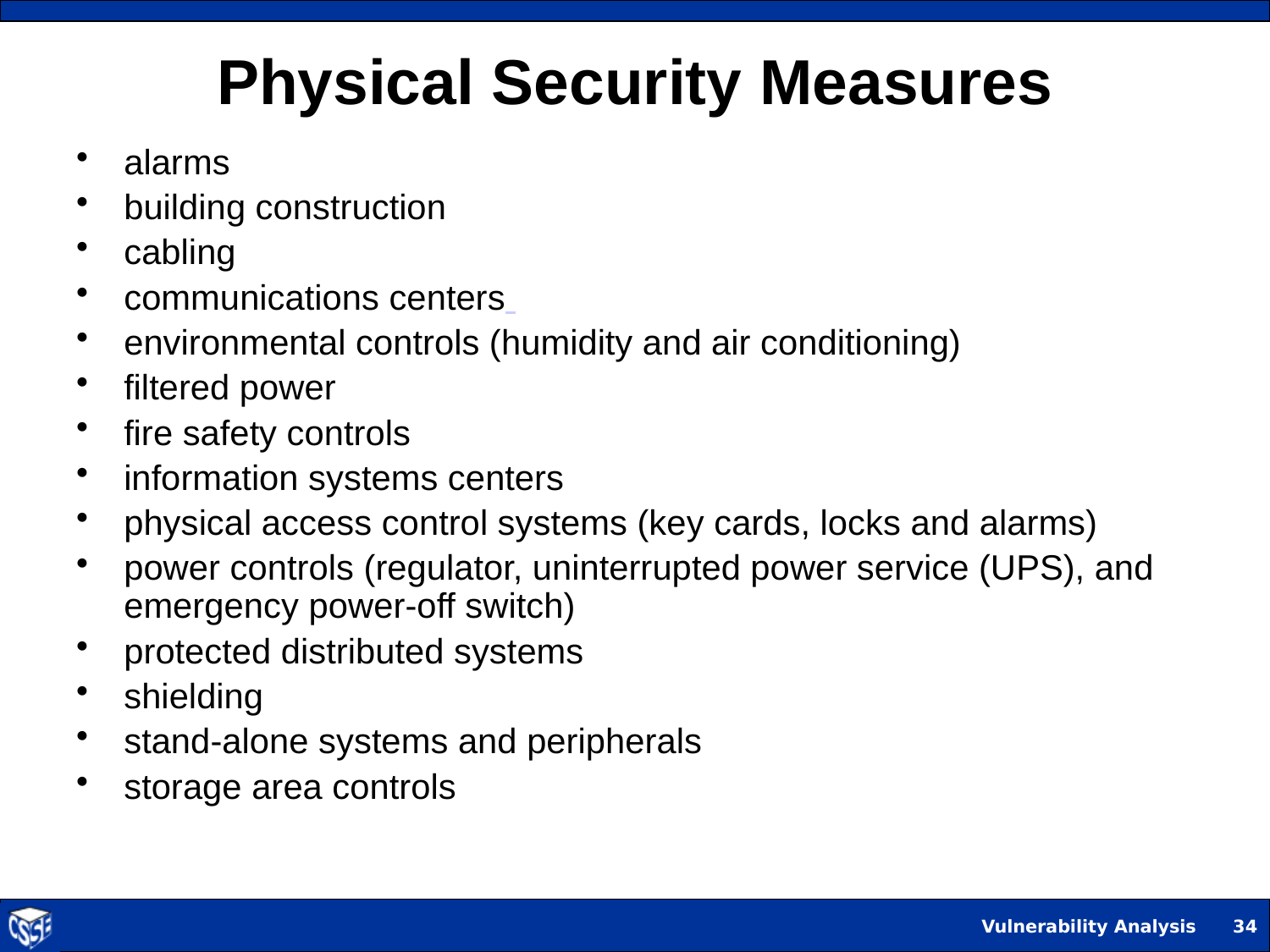

# Physical Security Measures
alarms
building construction
cabling
communications centers
environmental controls (humidity and air conditioning)
filtered power
fire safety controls
information systems centers
physical access control systems (key cards, locks and alarms)
power controls (regulator, uninterrupted power service (UPS), and emergency power-off switch)
protected distributed systems
shielding
stand-alone systems and peripherals
storage area controls